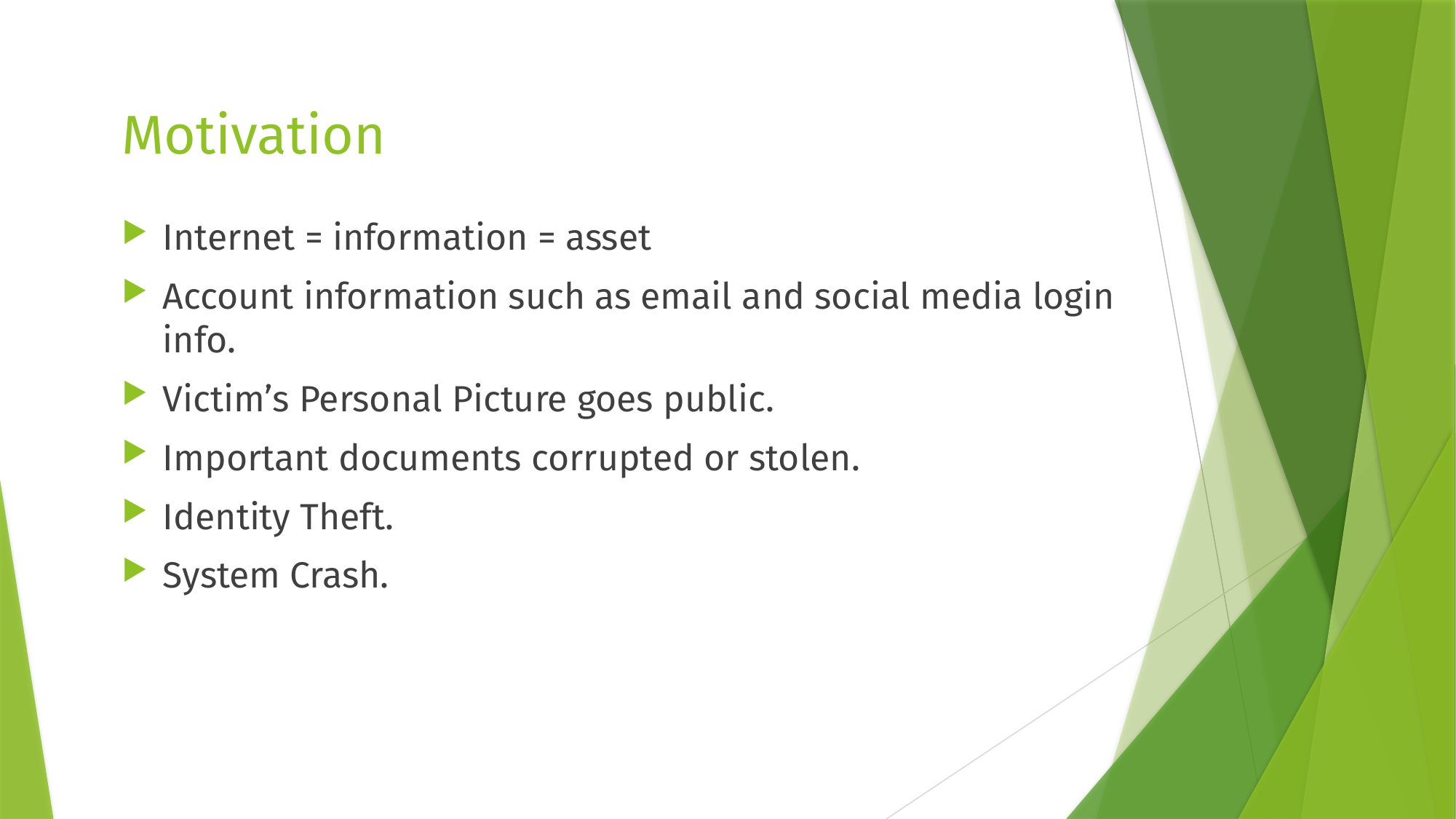

# Motivation
Internet = information = asset
Account information such as email and social media login info.
Victim’s Personal Picture goes public.
Important documents corrupted or stolen.
Identity Theft.
System Crash.